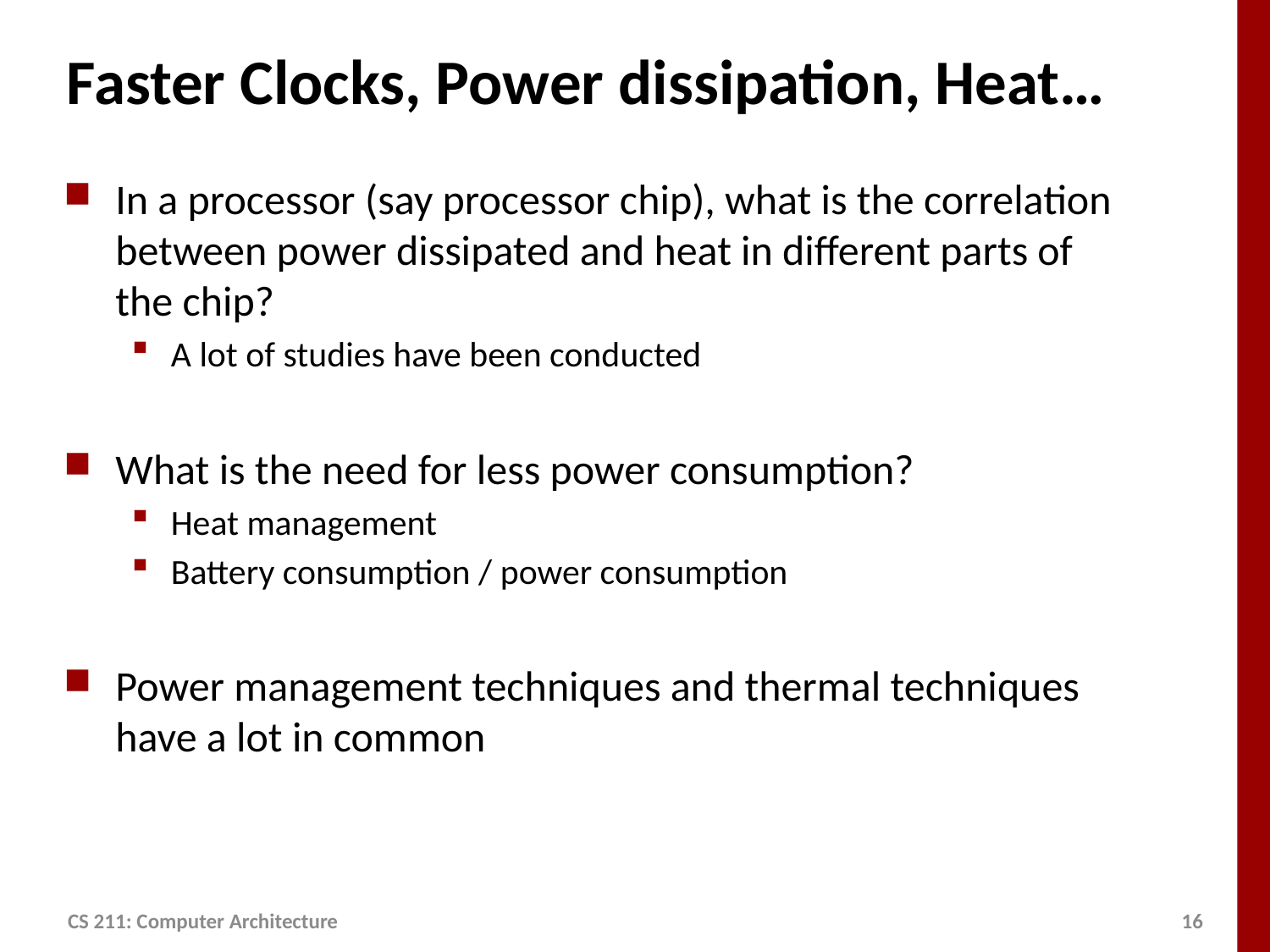

# Faster Clocks, Power dissipation, Heat…
In a processor (say processor chip), what is the correlation between power dissipated and heat in different parts of the chip?
A lot of studies have been conducted

What is the need for less power consumption?
Heat management
Battery consumption / power consumption

Power management techniques and thermal techniques have a lot in common
CS 211: Computer Architecture